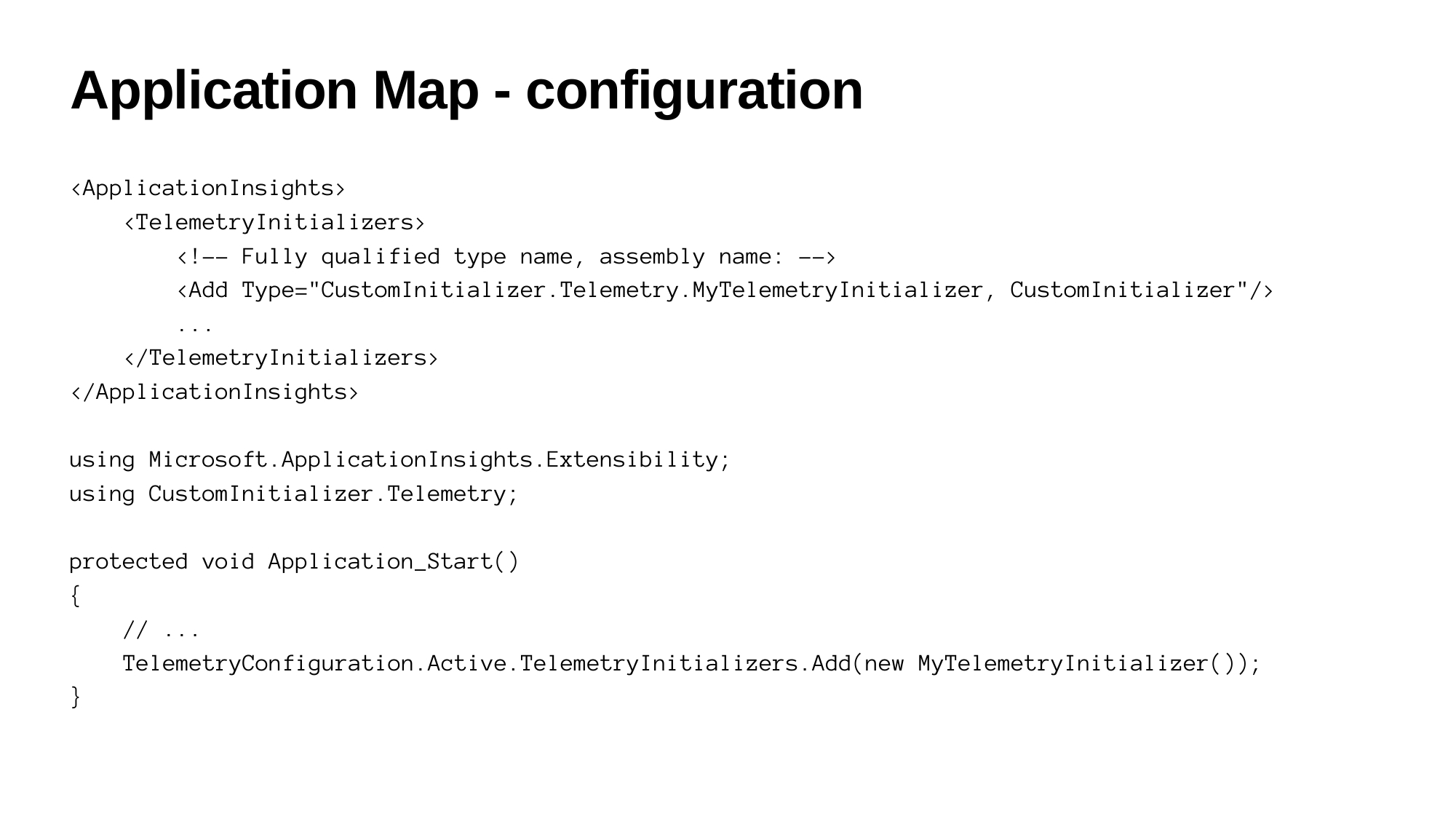

# Application Map - configuration
<ApplicationInsights>
    <TelemetryInitializers>
        <!-- Fully qualified type name, assembly name: -->
        <Add Type="CustomInitializer.Telemetry.MyTelemetryInitializer, CustomInitializer"/>
        ...
    </TelemetryInitializers>
</ApplicationInsights>

using Microsoft.ApplicationInsights.Extensibility;
using CustomInitializer.Telemetry;

protected void Application_Start()
{
    // ...
    TelemetryConfiguration.Active.TelemetryInitializers.Add(new MyTelemetryInitializer());
}